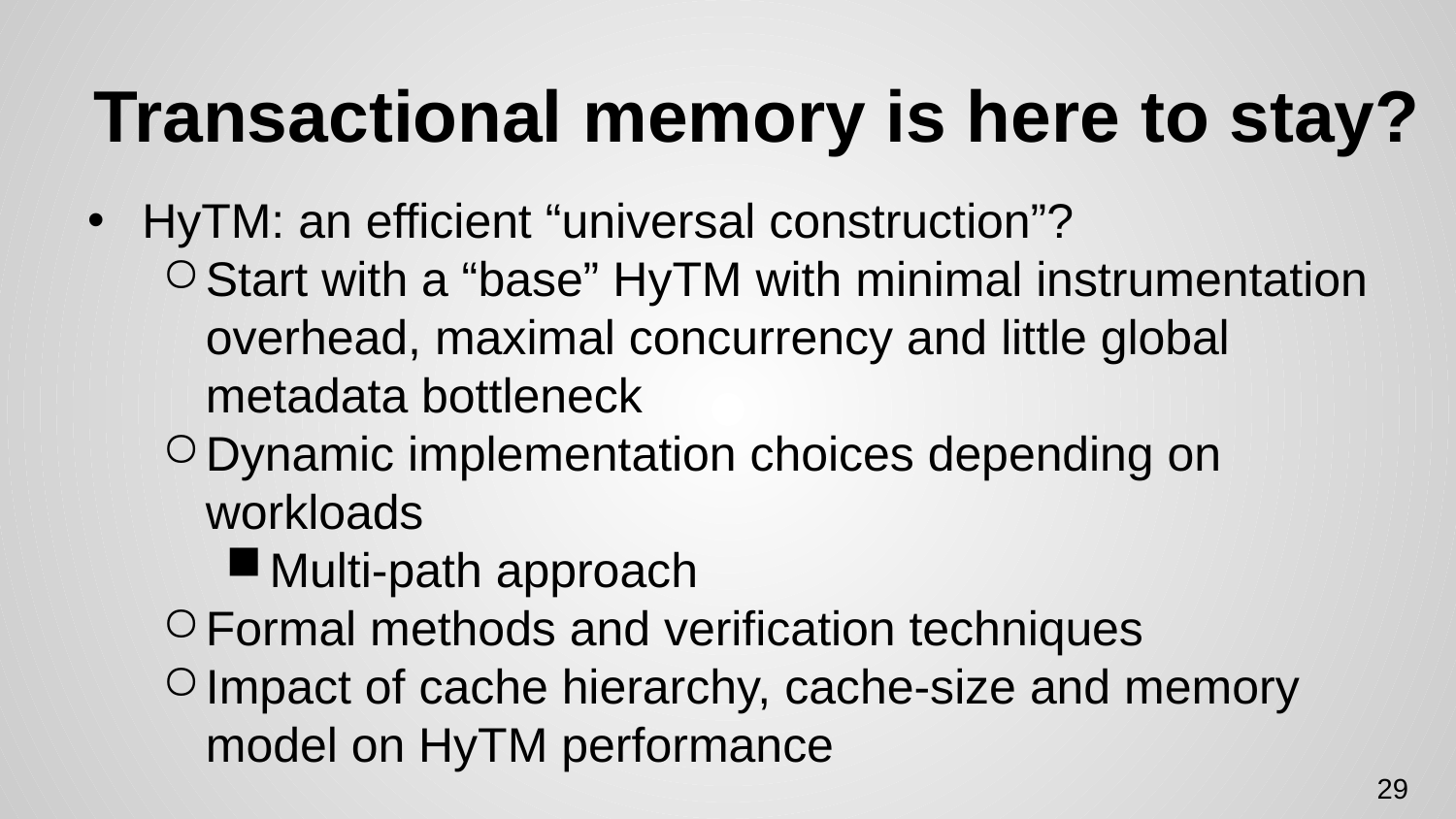

# Transactional memory is here to stay?
HyTM: an efficient “universal construction”?
Start with a “base” HyTM with minimal instrumentation overhead, maximal concurrency and little global metadata bottleneck
Dynamic implementation choices depending on workloads
Multi-path approach
Formal methods and verification techniques
Impact of cache hierarchy, cache-size and memory model on HyTM performance

29